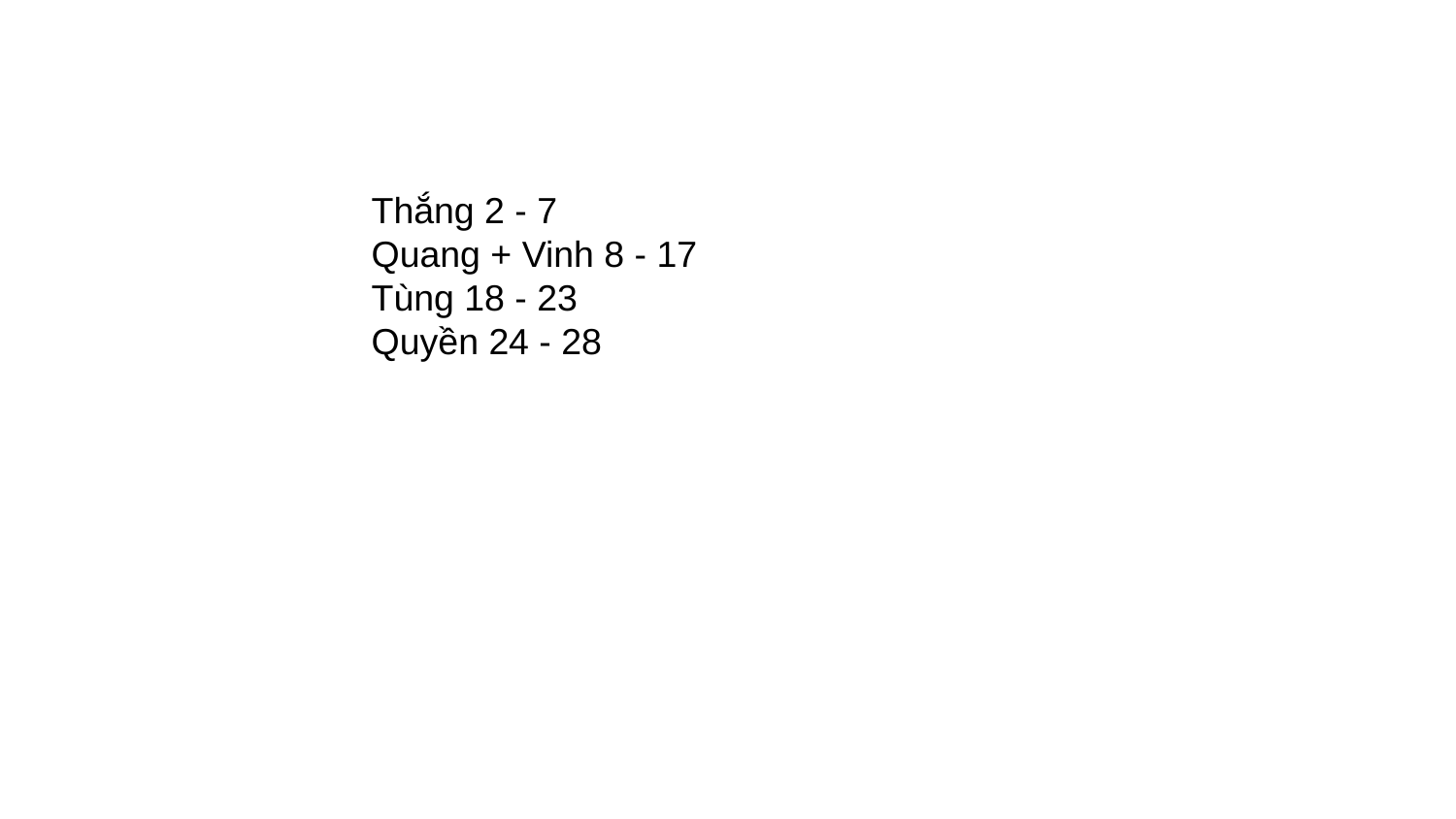

Thắng 2 - 7
Quang + Vinh 8 - 17
Tùng 18 - 23
Quyền 24 - 28